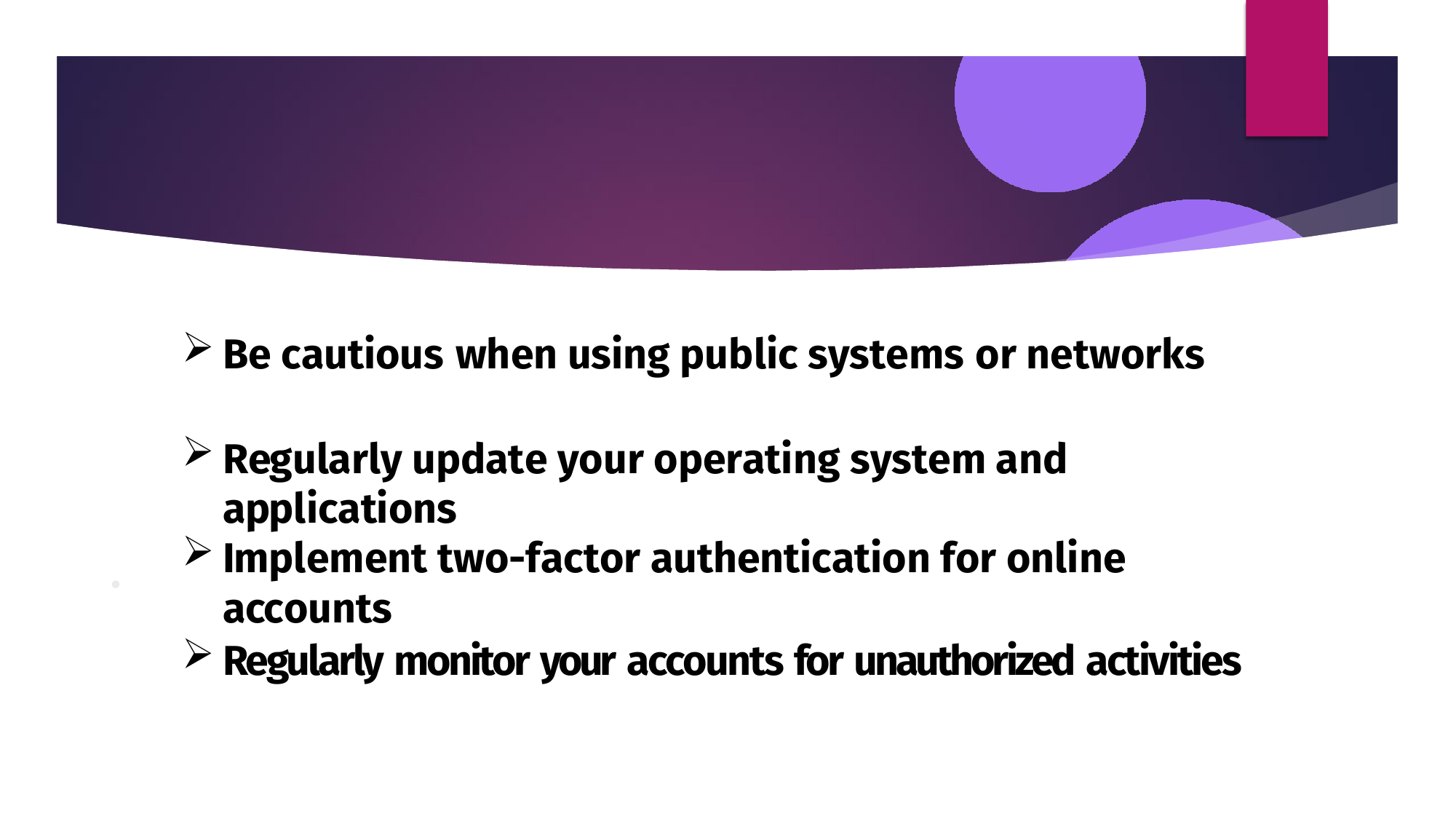

Be cautious when using public systems or networks

Regularly update your operating system and applications
.
Implement two-factor authentication for online accounts
Regularly monitor your accounts for unauthorized activities